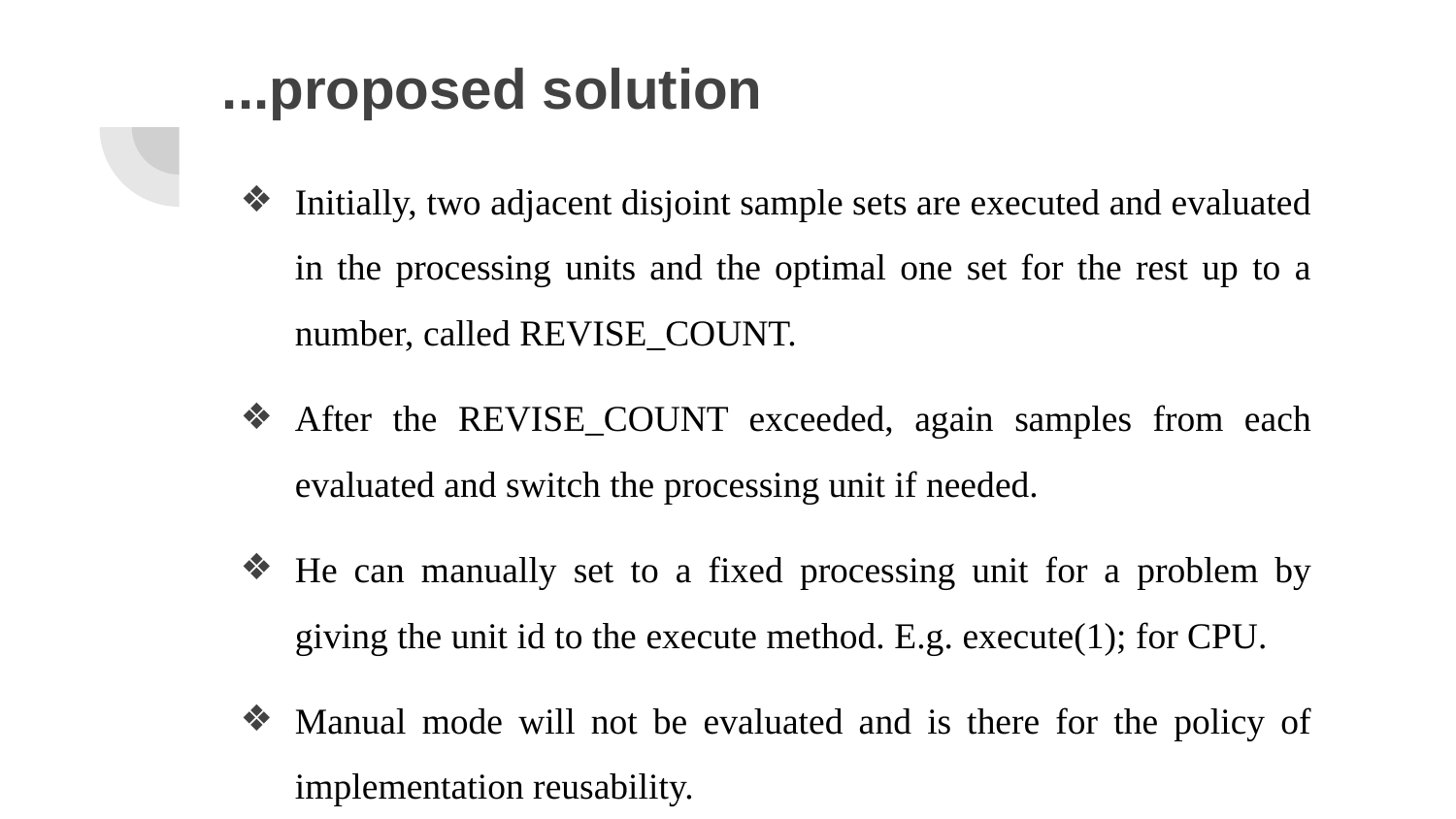

# ...proposed solution
Initially, two adjacent disjoint sample sets are executed and evaluated in the processing units and the optimal one set for the rest up to a number, called REVISE_COUNT.
After the REVISE_COUNT exceeded, again samples from each evaluated and switch the processing unit if needed.
He can manually set to a fixed processing unit for a problem by giving the unit id to the execute method. E.g. execute(1); for CPU.
Manual mode will not be evaluated and is there for the policy of implementation reusability.